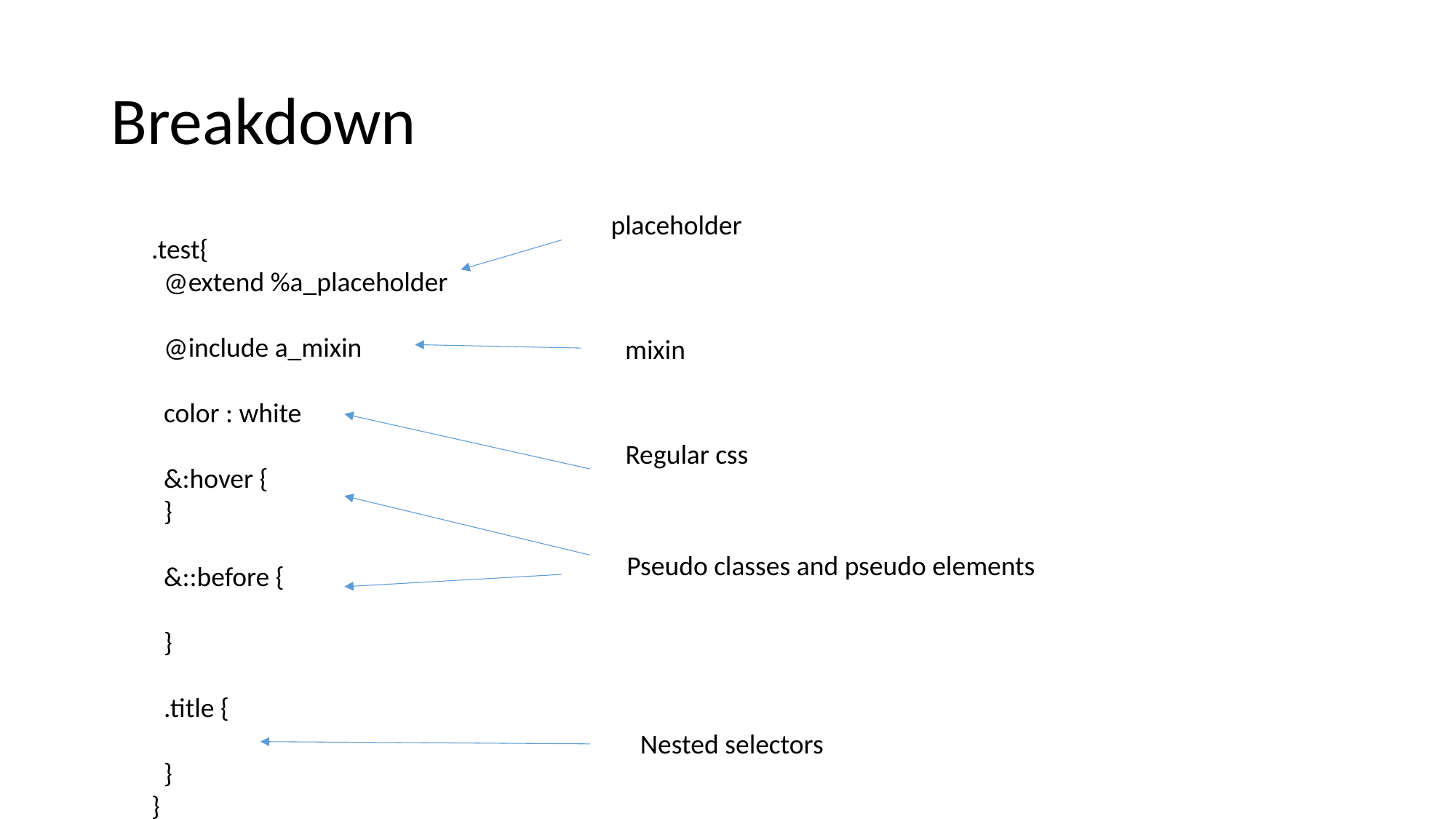

# Breakdown
placeholder
.test{
  @extend %a_placeholder

  @include a_mixin

  color : white

  &:hover {
  }

  &::before {

  }

  .title {

  }
}
mixin
Regular css
Pseudo classes and pseudo elements
Nested selectors